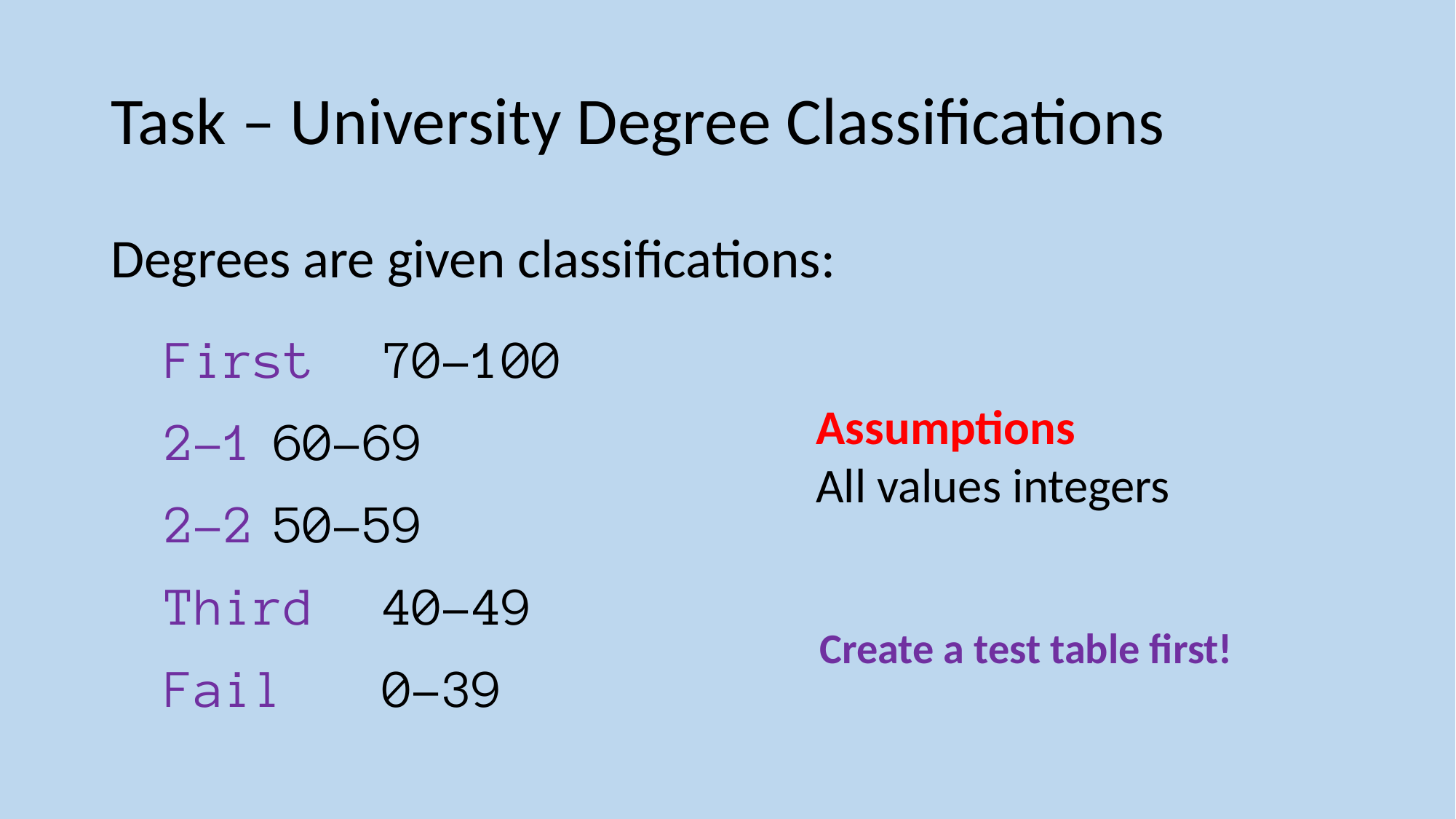

# Task – University Degree Classifications
Degrees are given classifications:
First	70-100
2-1	60-69
2-2	50-59
Third	40-49
Fail	0-39
Assumptions
All values integers
Create a test table first!